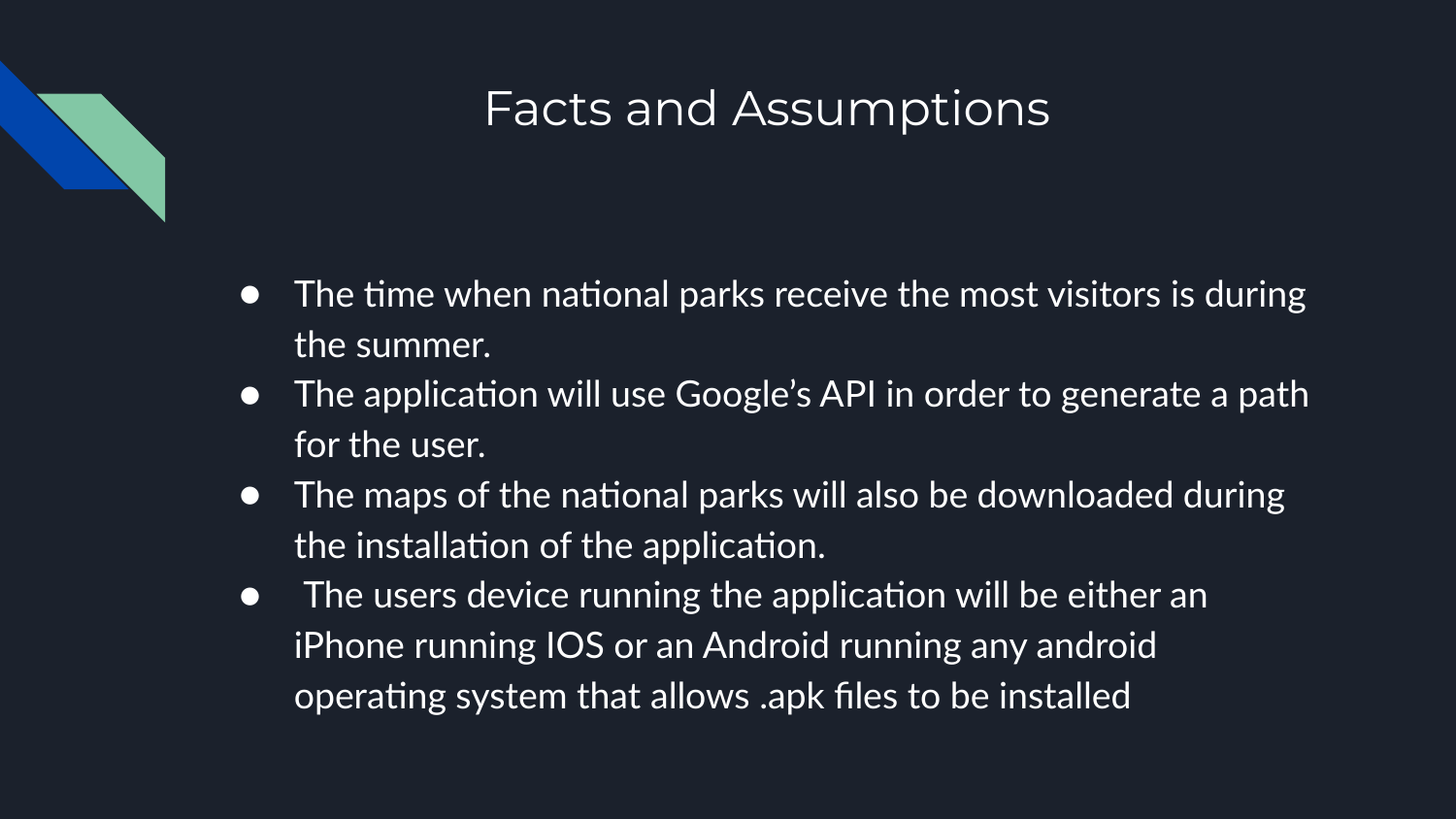

# Facts and Assumptions
The time when national parks receive the most visitors is during the summer.
The application will use Google’s API in order to generate a path for the user.
The maps of the national parks will also be downloaded during the installation of the application.
 The users device running the application will be either an iPhone running IOS or an Android running any android operating system that allows .apk files to be installed